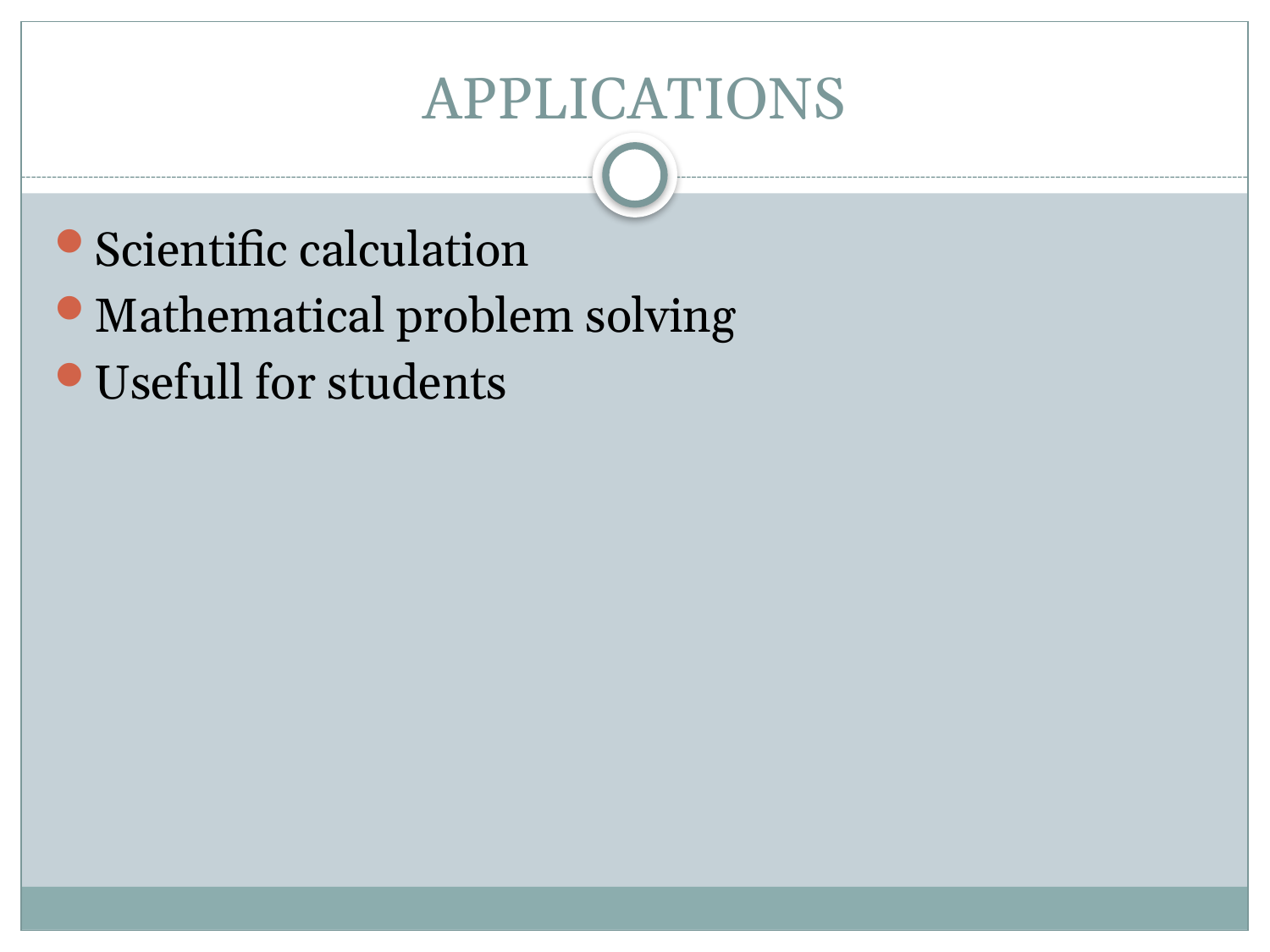

# APPLICATIONS
Scientific calculation
Mathematical problem solving
Usefull for students